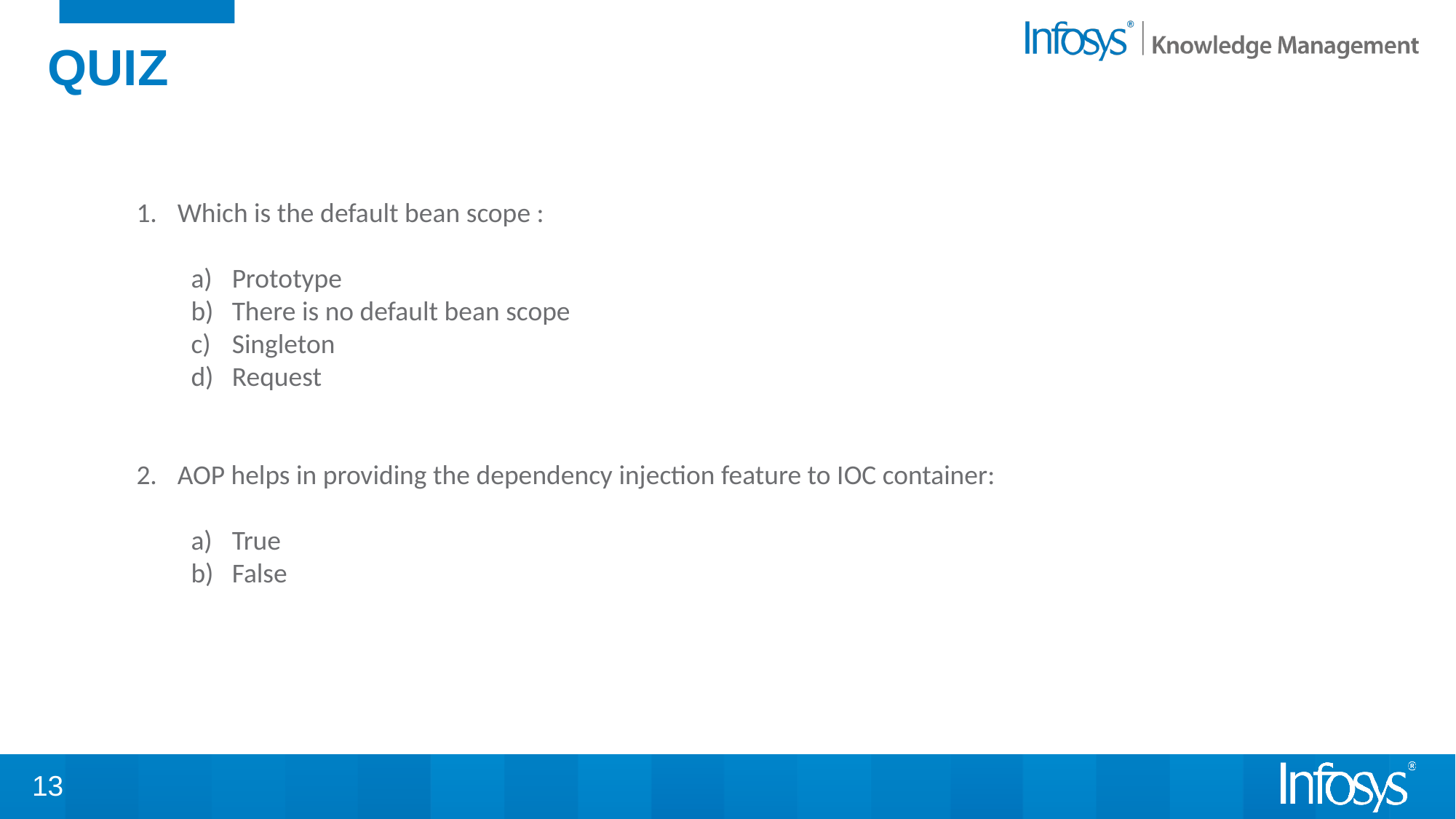

# QUIZ

Which is the default bean scope :

Prototype
There is no default bean scope
Singleton
Request

AOP helps in providing the dependency injection feature to IOC container:

True
False
13